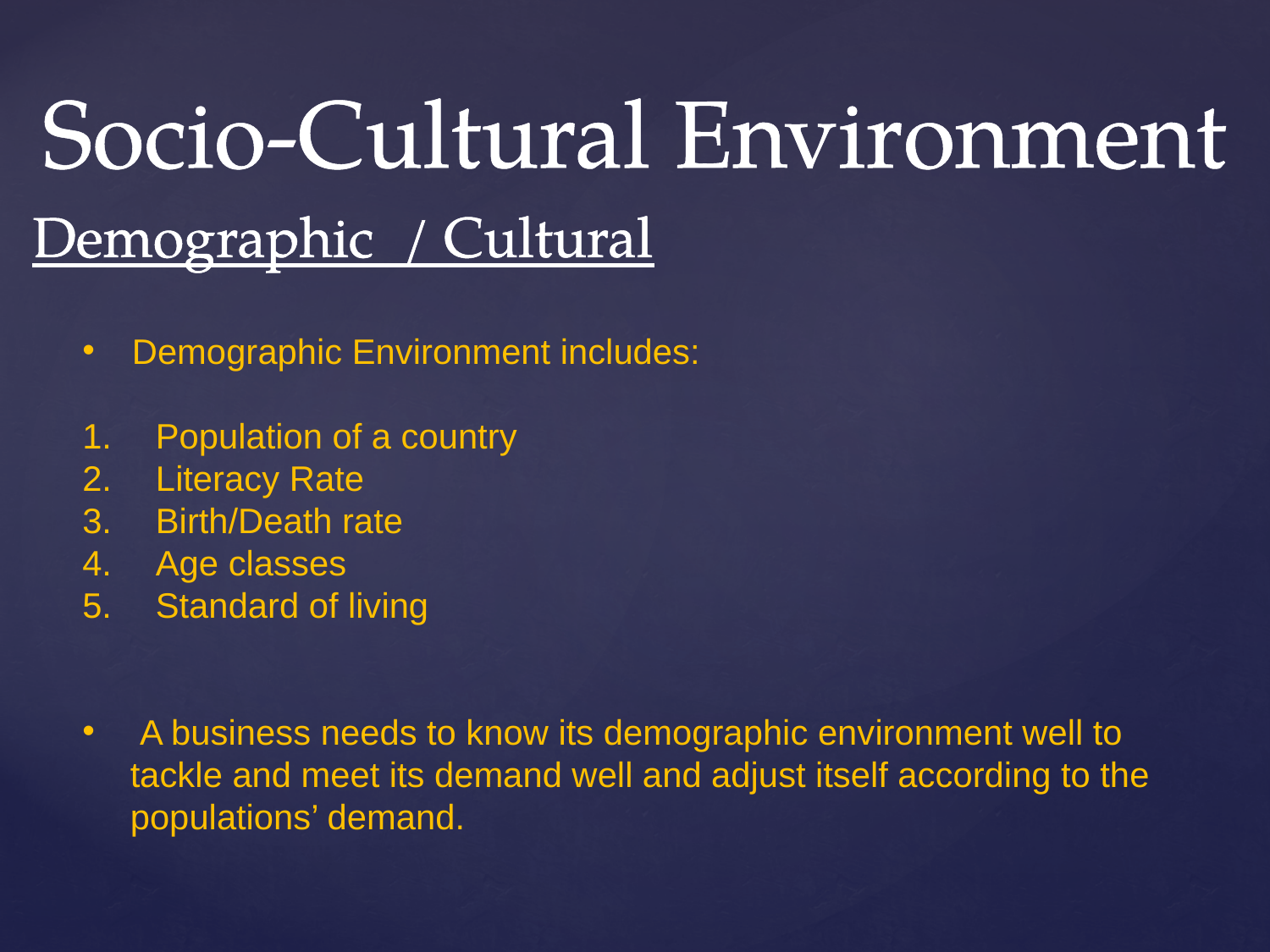

Socio-Cultural Environment
Demographic  / Cultural
 Demographic Environment includes:

 Population of a country
 Literacy Rate
 Birth/Death rate
 Age classes
 Standard of living

 A business needs to know its demographic environment well to tackle and meet its demand well and adjust itself according to the populations’ demand.